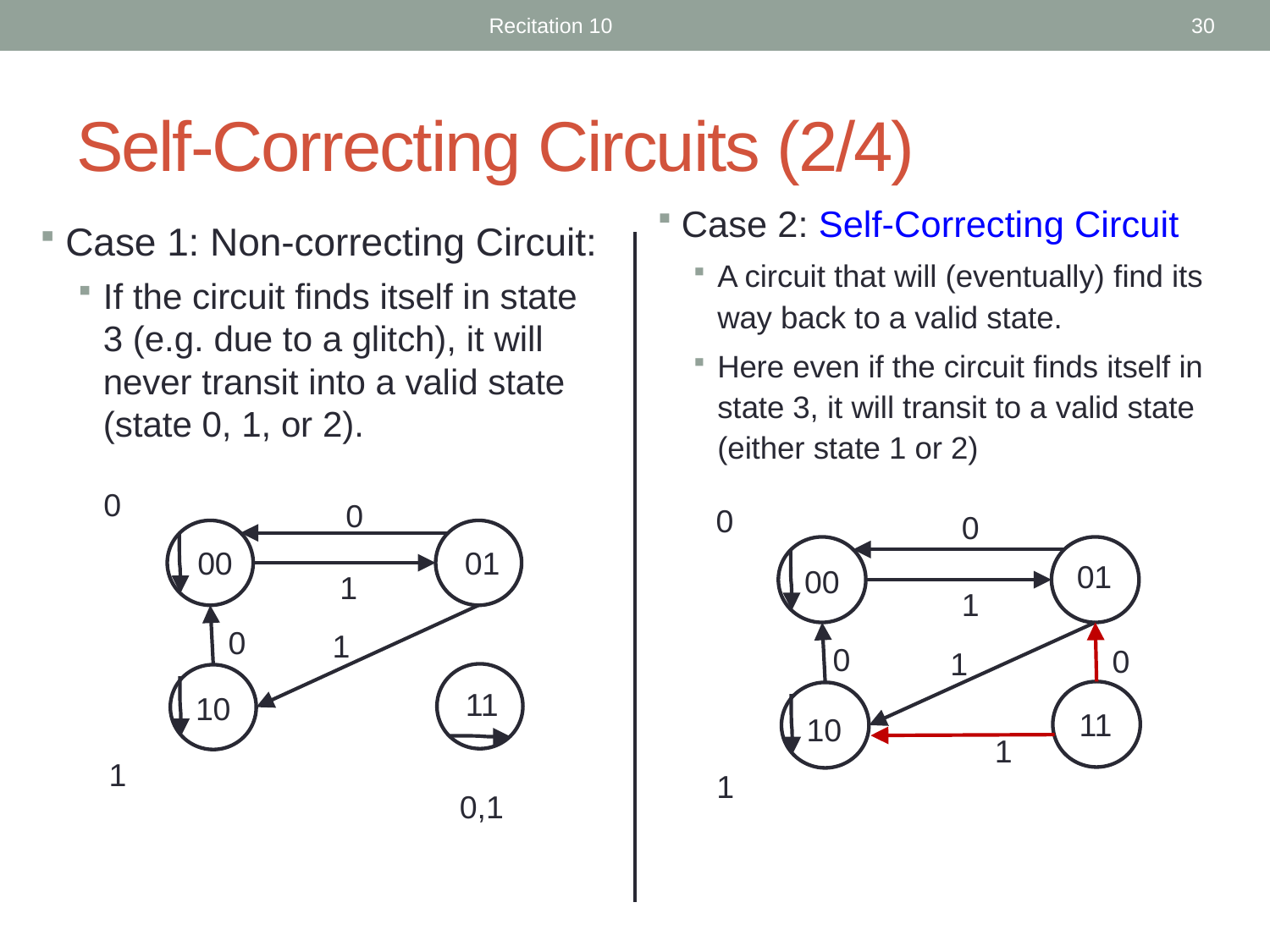

Recitation 10
30
# Self-Correcting Circuits (2/4)
Case 2: Self-Correcting Circuit
A circuit that will (eventually) find its way back to a valid state.
Here even if the circuit finds itself in state 3, it will transit to a valid state (either state 1 or 2)
Case 1: Non-correcting Circuit:
If the circuit finds itself in state 3 (e.g. due to a glitch), it will never transit into a valid state (state 0, 1, or 2).
0
0

00
01
1
0
1

11
10
1
0,1
0
0

01
00
1
0
1

11
10
1
0
1